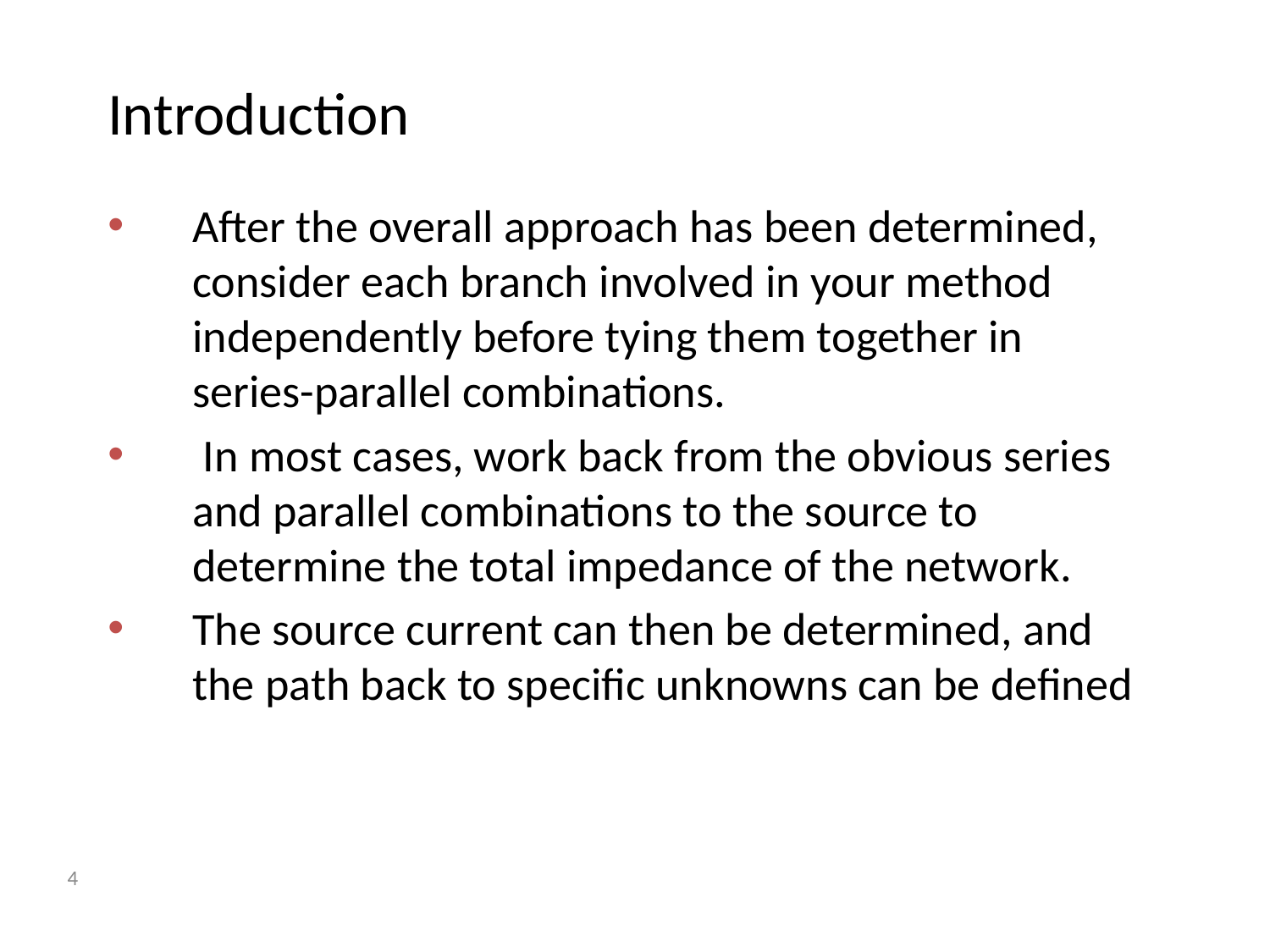

# Introduction
After the overall approach has been determined, consider each branch involved in your method independently before tying them together in series-parallel combinations.
 In most cases, work back from the obvious series and parallel combinations to the source to determine the total impedance of the network.
The source current can then be determined, and the path back to specific unknowns can be defined
4